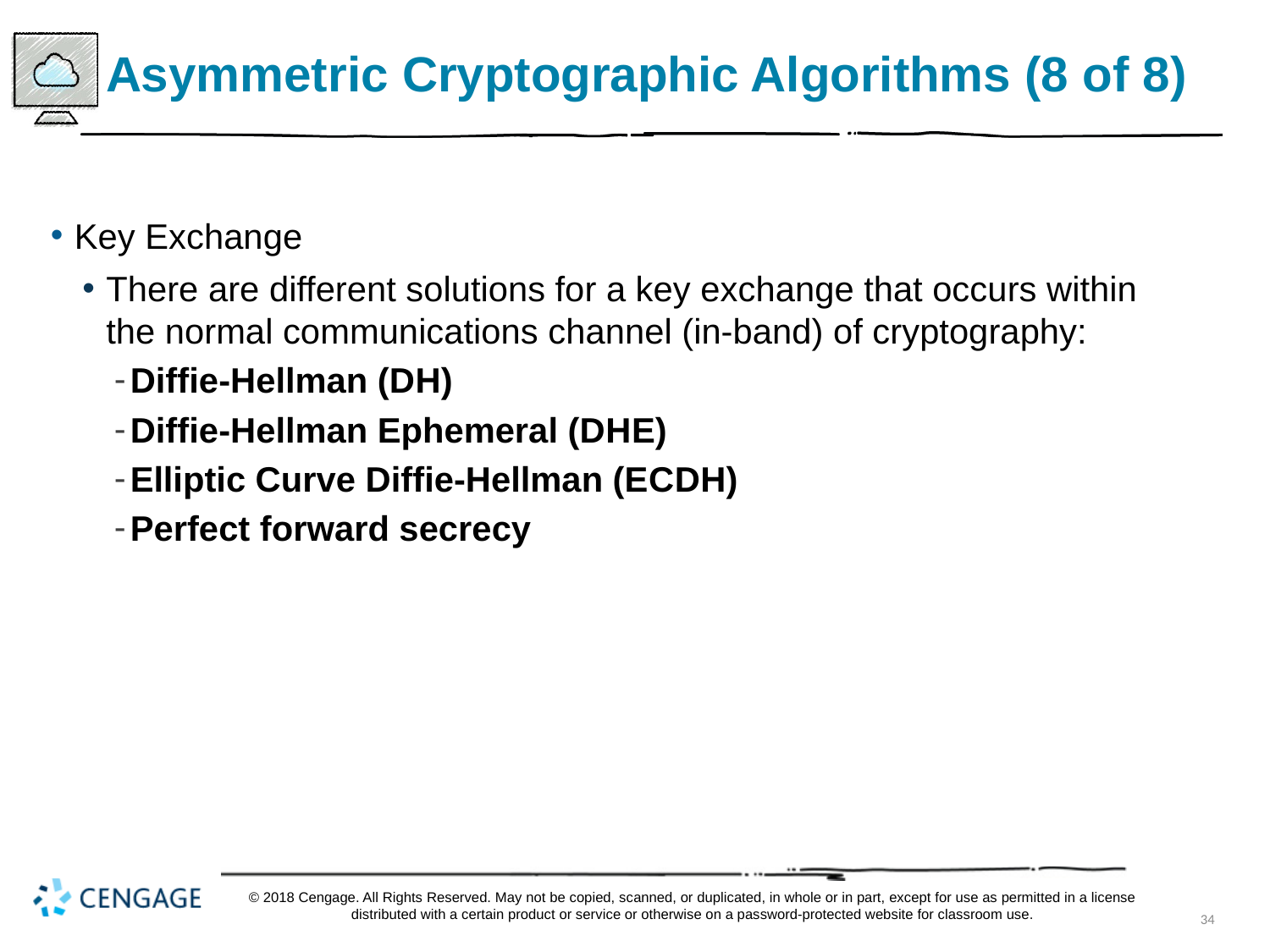

# Asymmetric Cryptographic Algorithms (8 of 8)
Key Exchange
There are different solutions for a key exchange that occurs within the normal communications channel (in-band) of cryptography:
Diffie-Hellman (D H)
Diffie-Hellman Ephemeral (D H E)
Elliptic Curve Diffie-Hellman (E C D H)
Perfect forward secrecy
© 2018 Cengage. All Rights Reserved. May not be copied, scanned, or duplicated, in whole or in part, except for use as permitted in a license distributed with a certain product or service or otherwise on a password-protected website for classroom use.